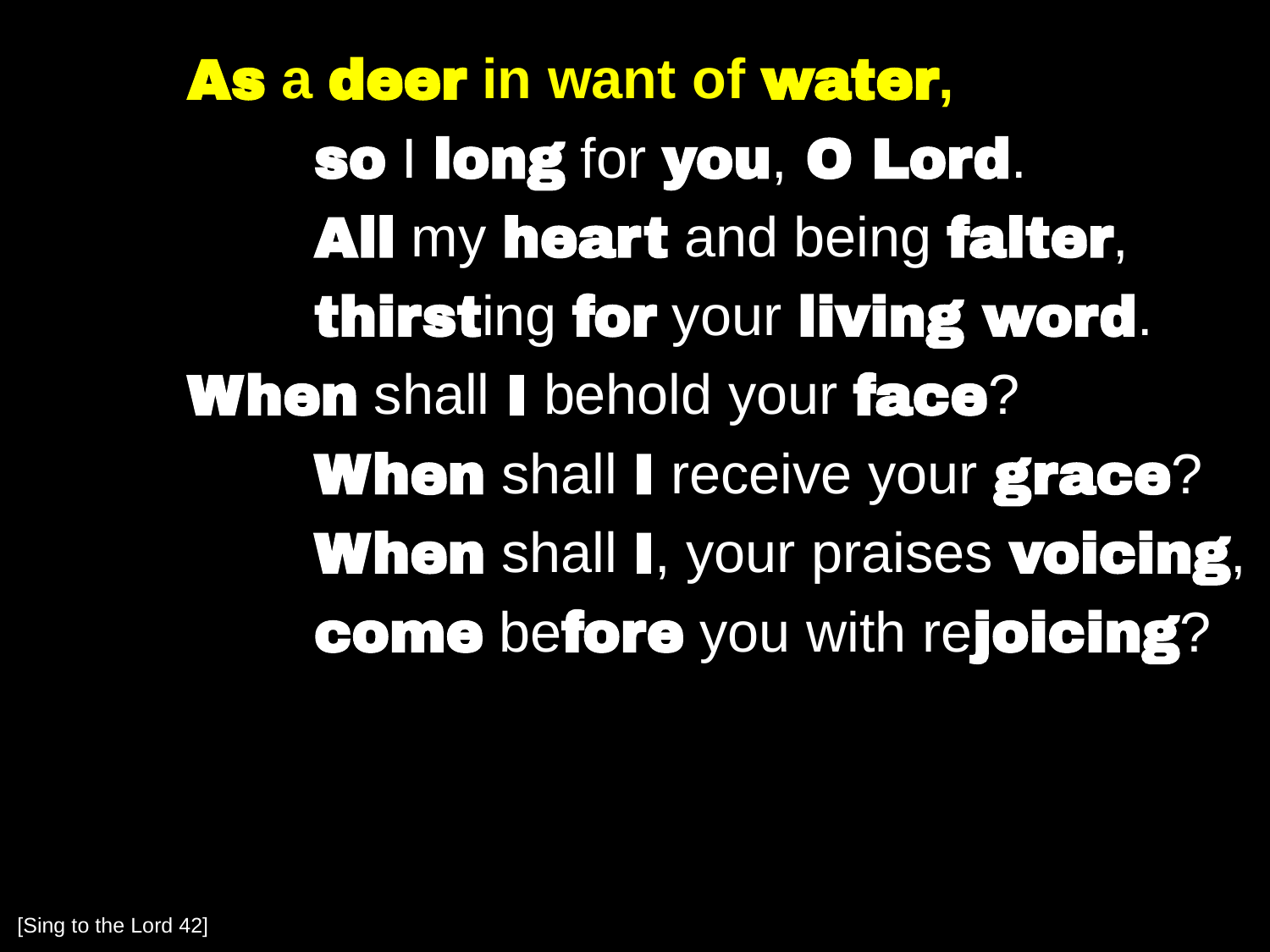

As a deer in want of water,
		so I long for you, O Lord.
		All my heart and being falter,
		thirsting for your living word.
	When shall I behold your face?
		When shall I receive your grace?
		When shall I, your praises voicing,
		come before you with rejoicing?
[Sing to the Lord 42]